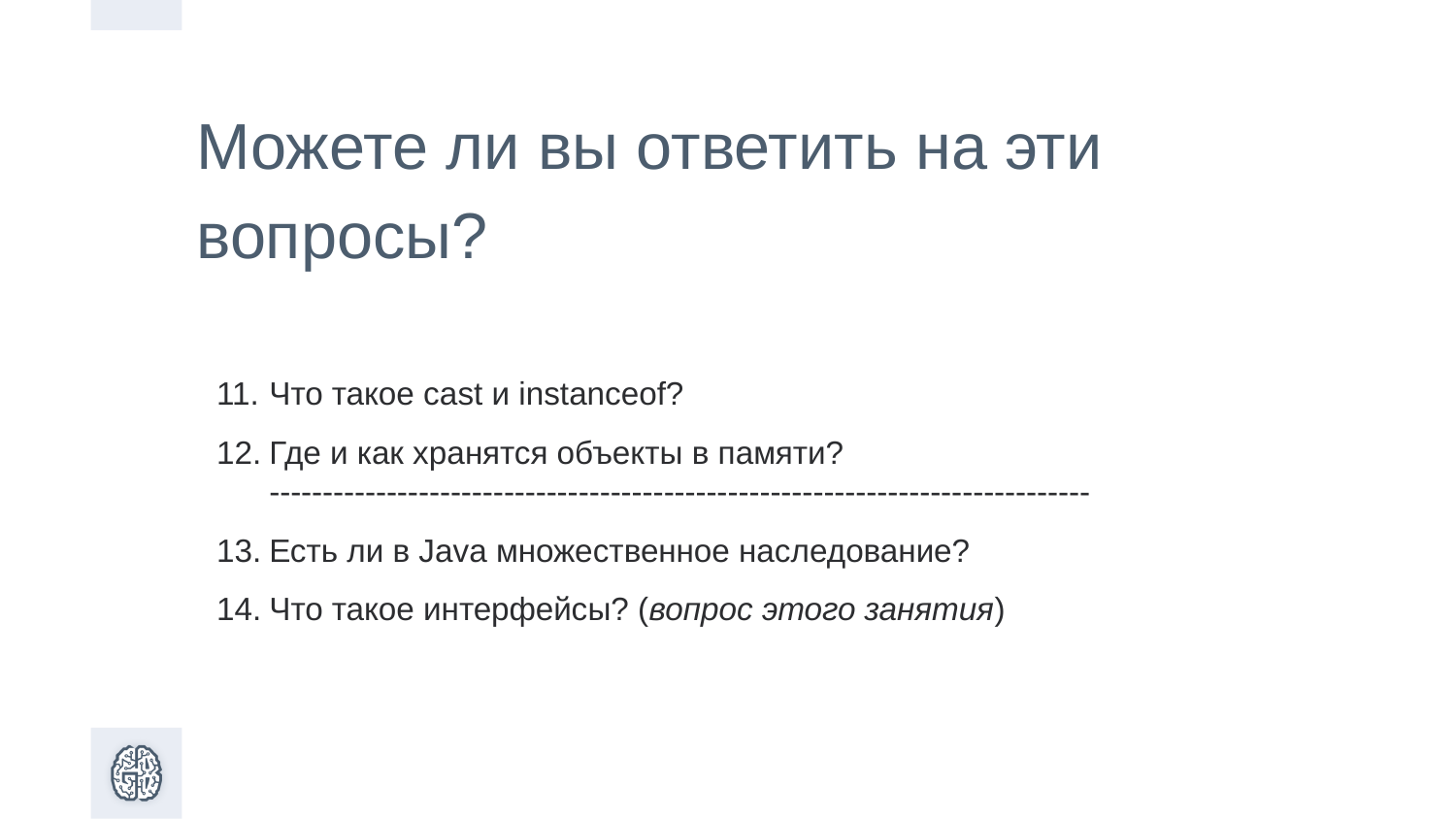

Можете ли вы ответить на эти вопросы?
Что такое cast и instanceof?
Где и как хранятся объекты в памяти? -----------------------------------------------------------------------------
Есть ли в Java множественное наследование?
Что такое интерфейсы? (вопрос этого занятия)